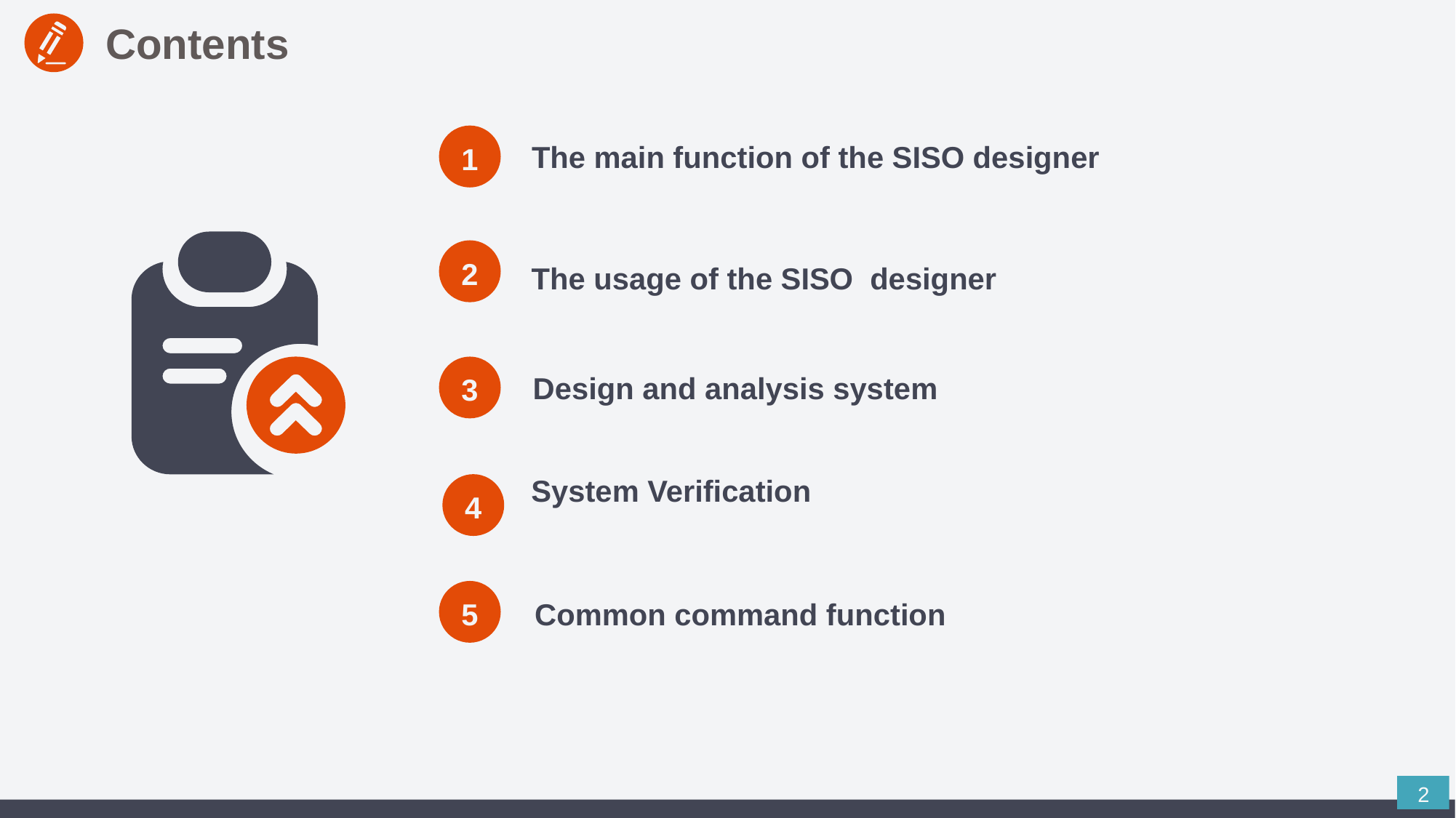

Contents

1
The main function of the SISO designer

2
The usage of the SISO  designer

3
Design and analysis system
System Verification
4
5
Common command function